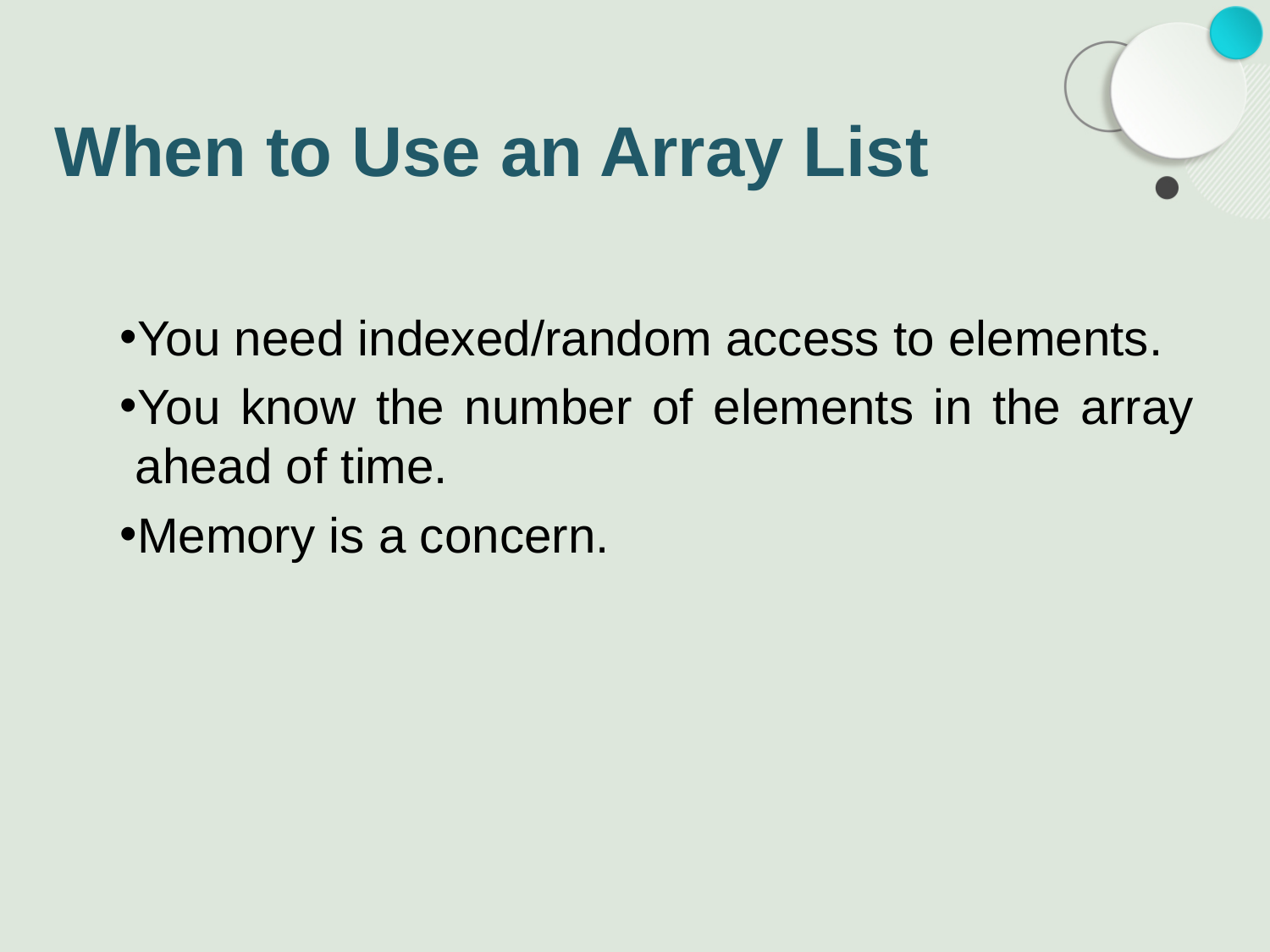

# When to Use an Array List
You need indexed/random access to elements.
You know the number of elements in the array ahead of time.
Memory is a concern.